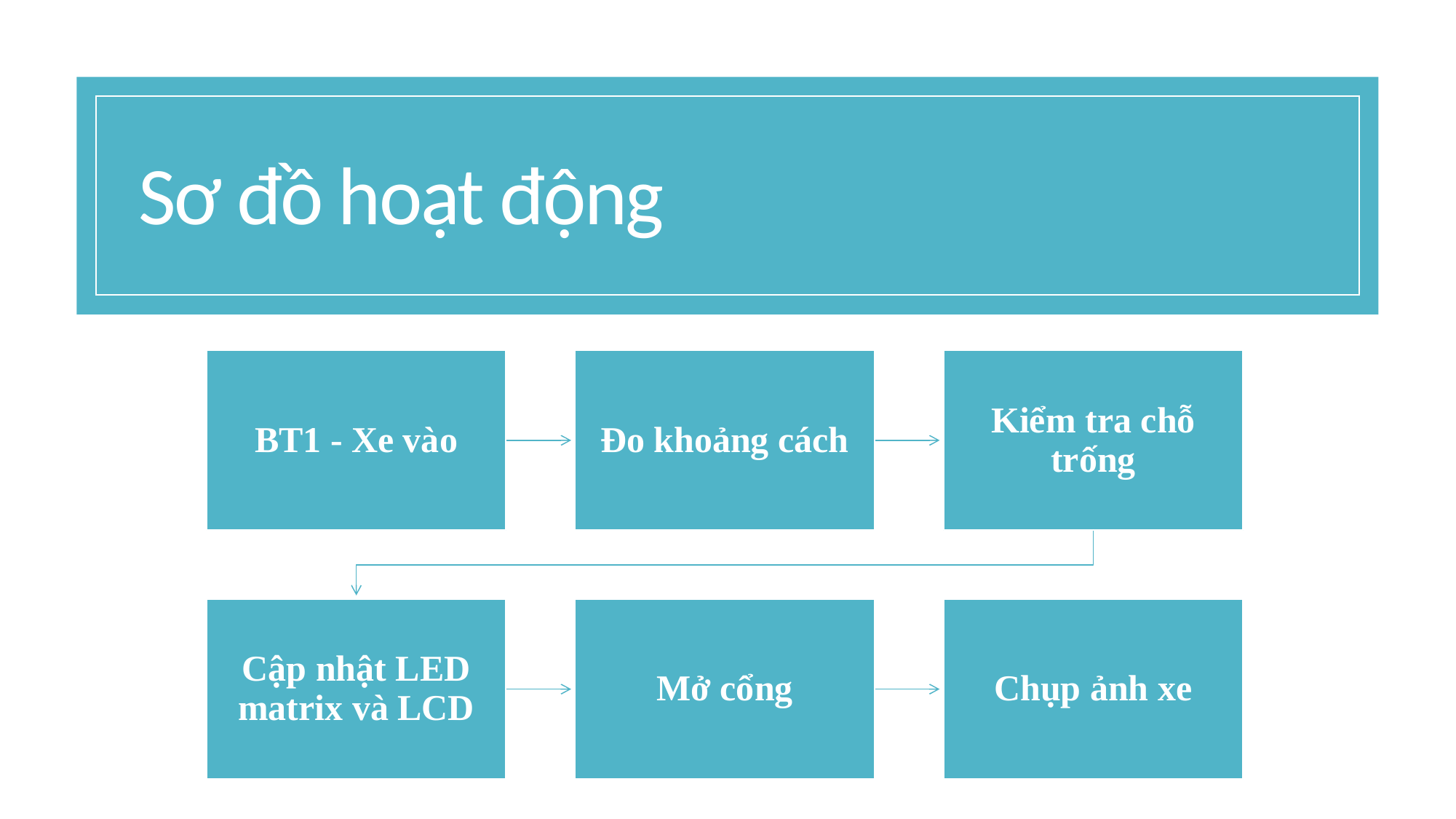

# Sơ đồ hoạt động

BT1 - Xe vào

Đo khoảng cách

Kiểm tra chỗ trống

Cập nhật LED matrix và LCD

Mở cổng
Chụp ảnh xe